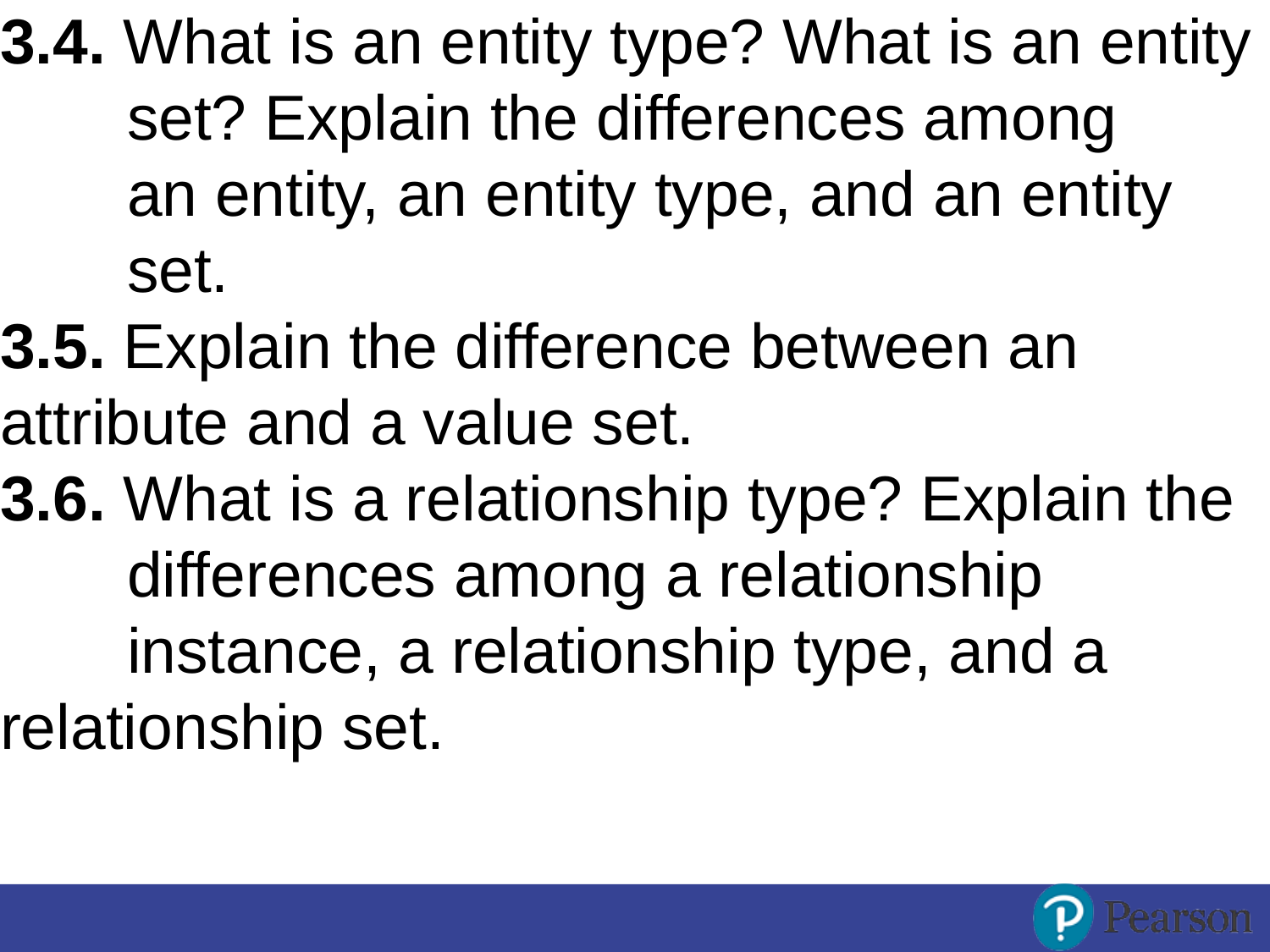

# 3.4. What is an entity type? What is an entity 	set? Explain the differences among an entity, an entity type, and an entity 	set. 3.5. Explain the difference between an 	attribute and a value set. 3.6. What is a relationship type? Explain the 	differences among a relationship instance, a relationship type, and a 	relationship set.